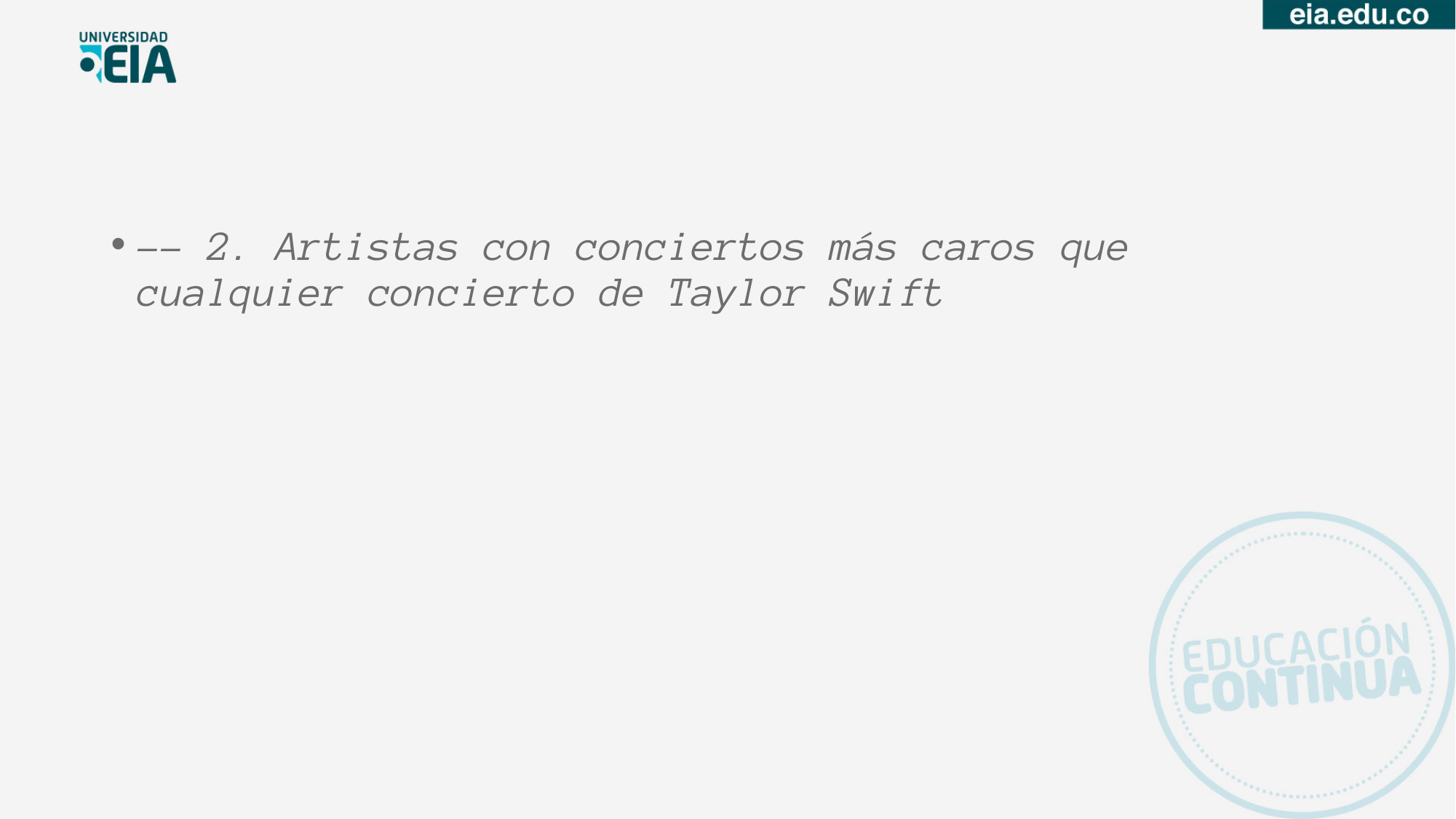

#
-- 2. Artistas con conciertos más caros que cualquier concierto de Taylor Swift